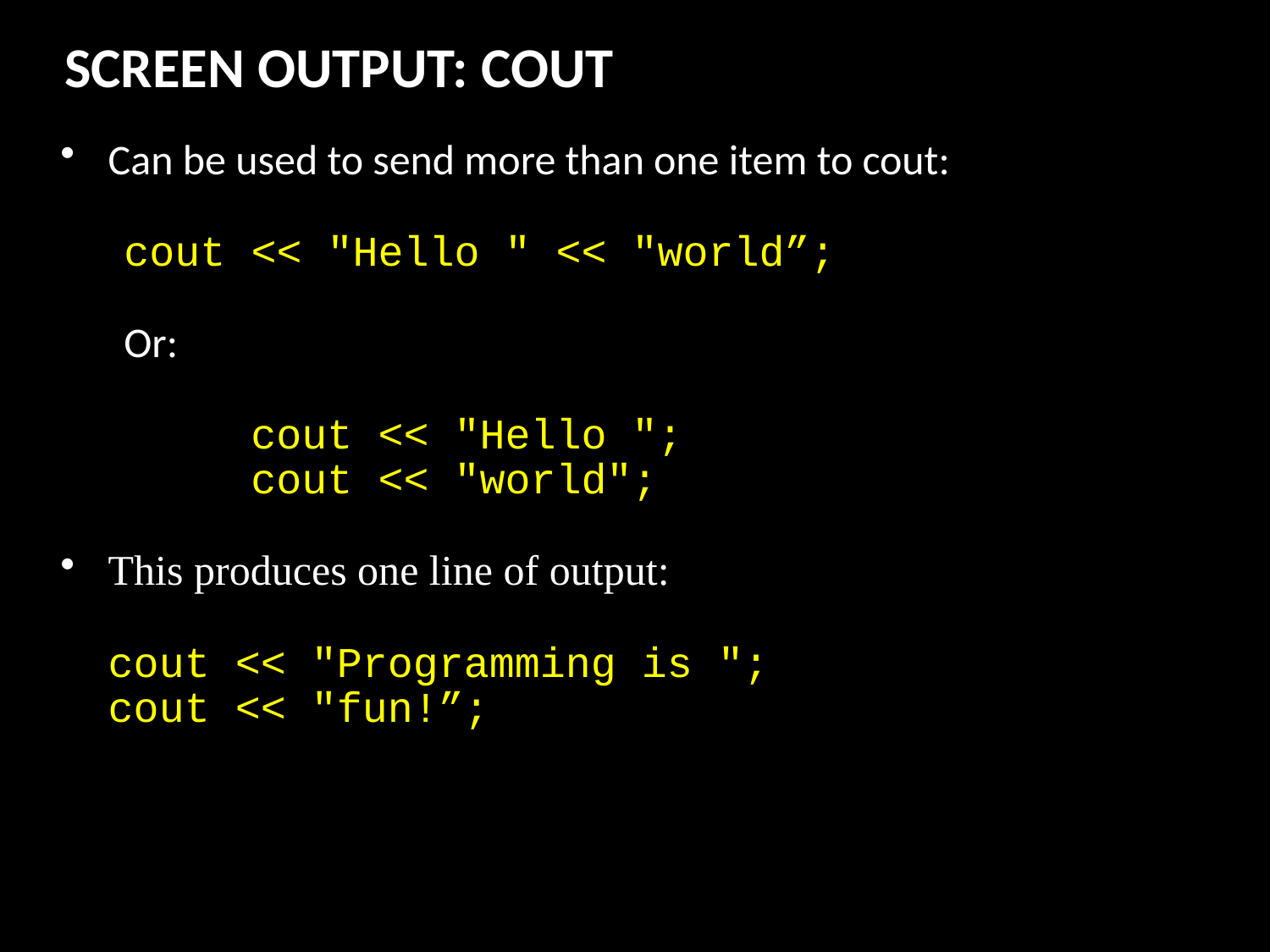

SCREEN OUTPUT: COUT
Can be used to send more than one item to cout:

cout << "Hello " << "world”;

Or:
	cout << "Hello ";
	cout << "world";

This produces one line of output:
cout << "Programming is ";
cout << "fun!”;